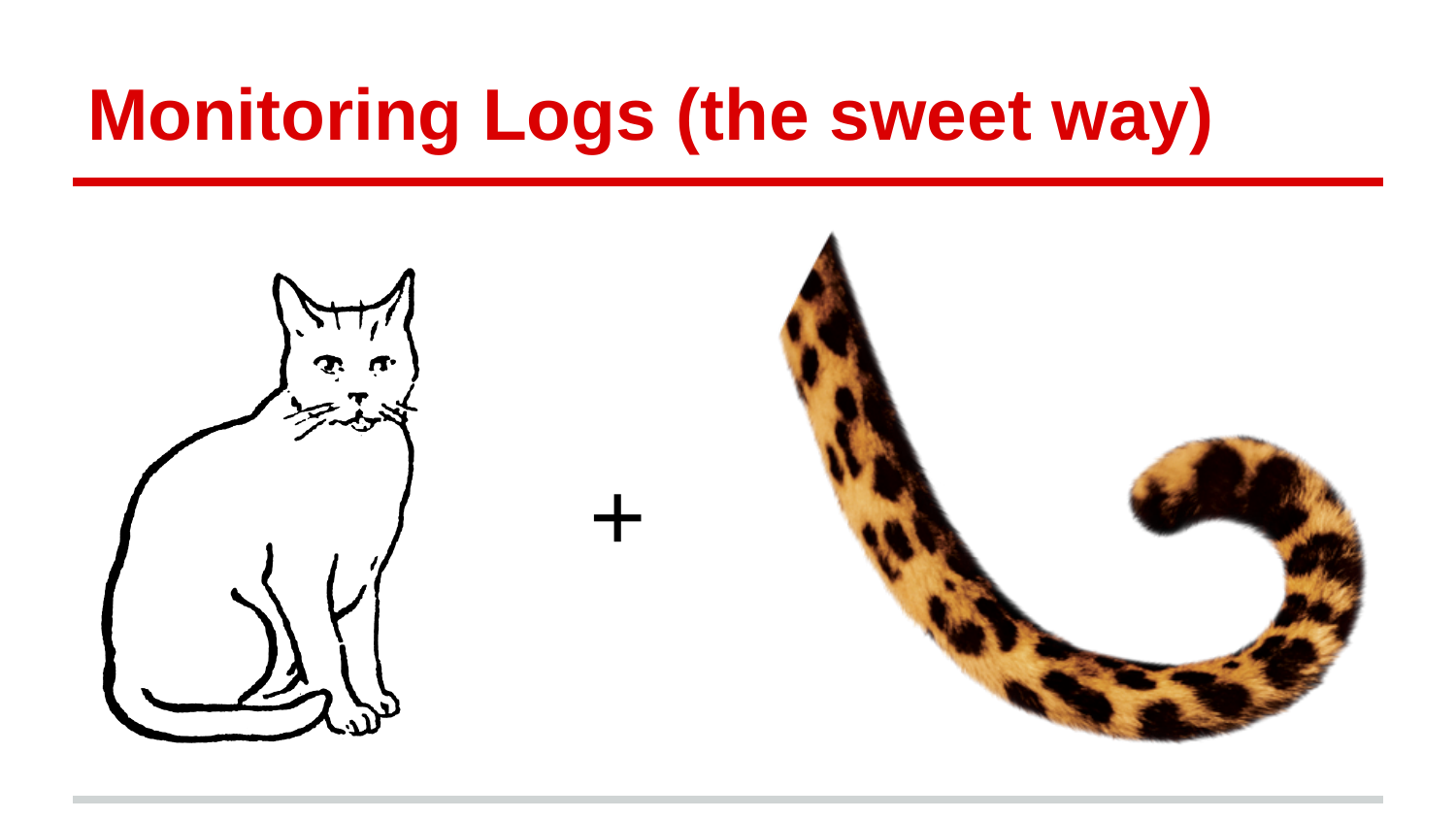

# Monitoring Logs (the sweet way)

+